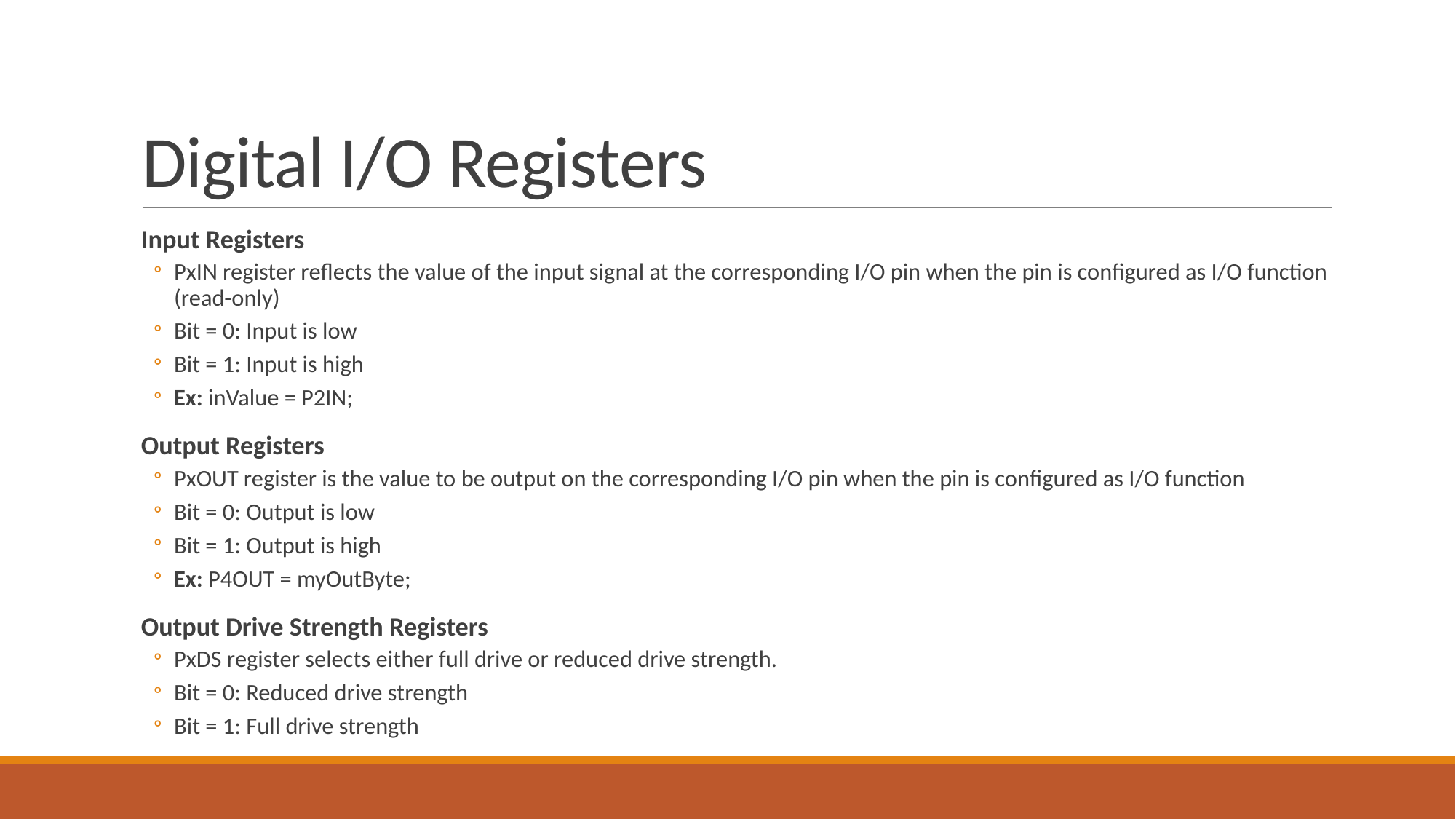

# Digital I/O Registers
Input Registers
PxIN register reflects the value of the input signal at the corresponding I/O pin when the pin is configured as I/O function (read-only)
Bit = 0: Input is low
Bit = 1: Input is high
Ex: inValue = P2IN;
Output Registers
PxOUT register is the value to be output on the corresponding I/O pin when the pin is configured as I/O function
Bit = 0: Output is low
Bit = 1: Output is high
Ex: P4OUT = myOutByte;
Output Drive Strength Registers
PxDS register selects either full drive or reduced drive strength.
Bit = 0: Reduced drive strength
Bit = 1: Full drive strength